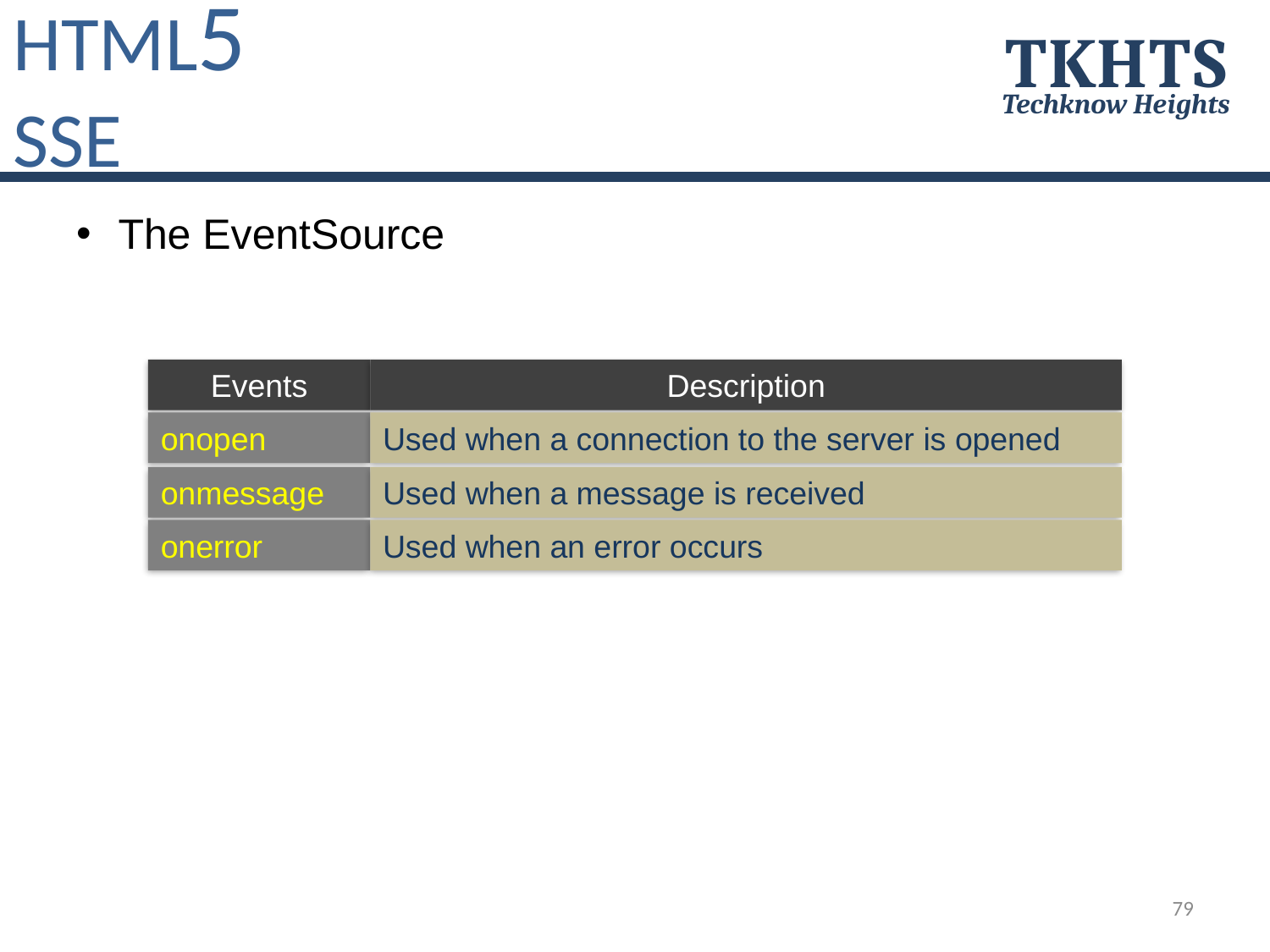

HTML5
SSE
TKHTS
Techknow Heights

The EventSource
Events
Description
onopen
Used when a connection to the server is opened
onmessage
Used when a message is received
onerror
Used when an error occurs
79